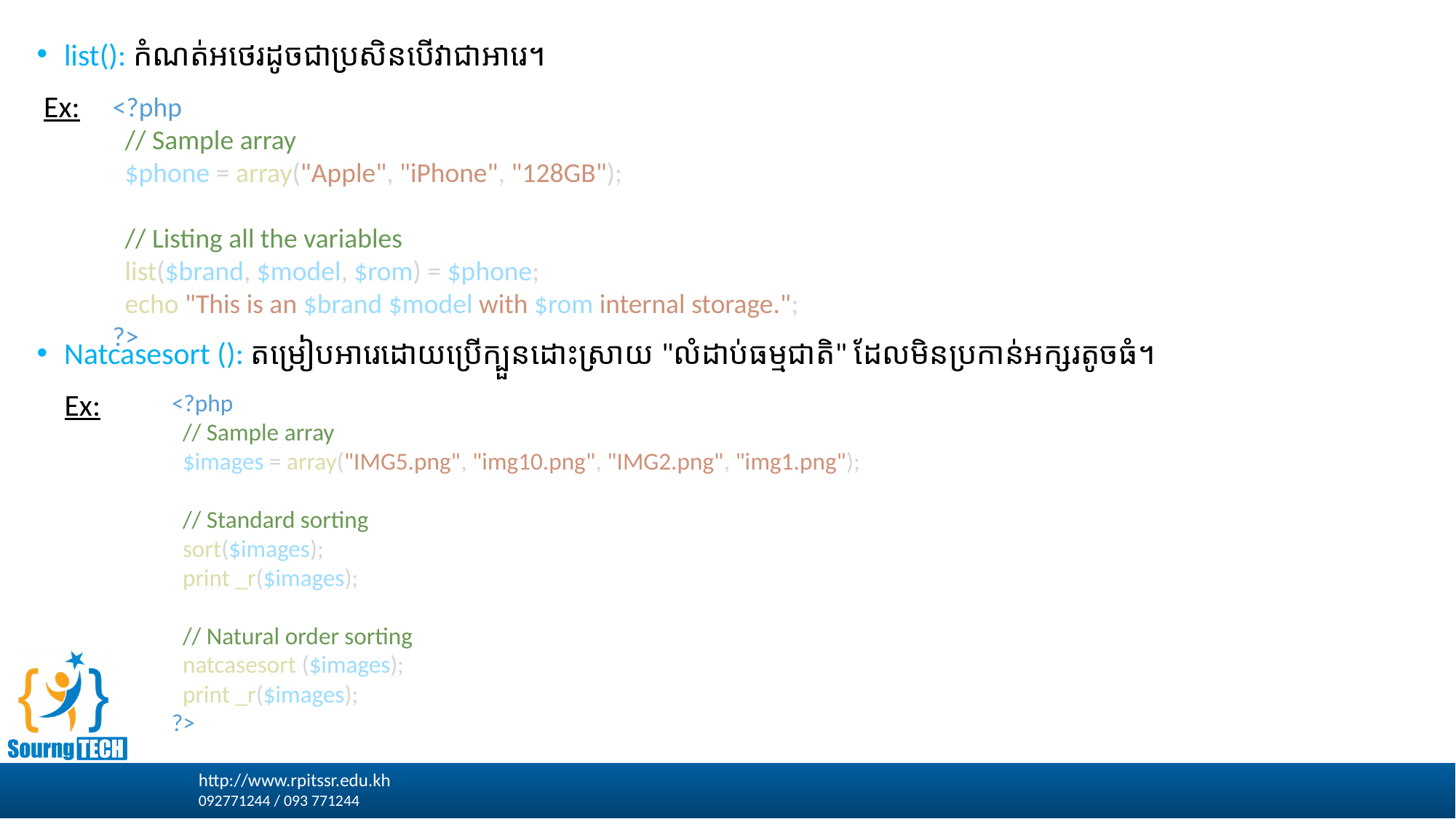

list(): កំណត់អថេរដូចជាប្រសិនបើវាជាអារេ។
 Ex:

Natcasesort (): តម្រៀបអារេដោយប្រើក្បួនដោះស្រាយ "លំដាប់ធម្មជាតិ" ដែលមិនប្រកាន់អក្សរតូចធំ។
    Ex:
<?php
  // Sample array
  $phone = array("Apple", "iPhone", "128GB");
  // Listing all the variables
  list($brand, $model, $rom) = $phone;
  echo "This is an $brand $model with $rom internal storage.";
?>
<?php
  // Sample array
  $images = array("IMG5.png", "img10.png", "IMG2.png", "img1.png");
  // Standard sorting
  sort($images);
  print _r($images);
  // Natural order sorting
  natcasesort ($images);
  print _r($images);
?>